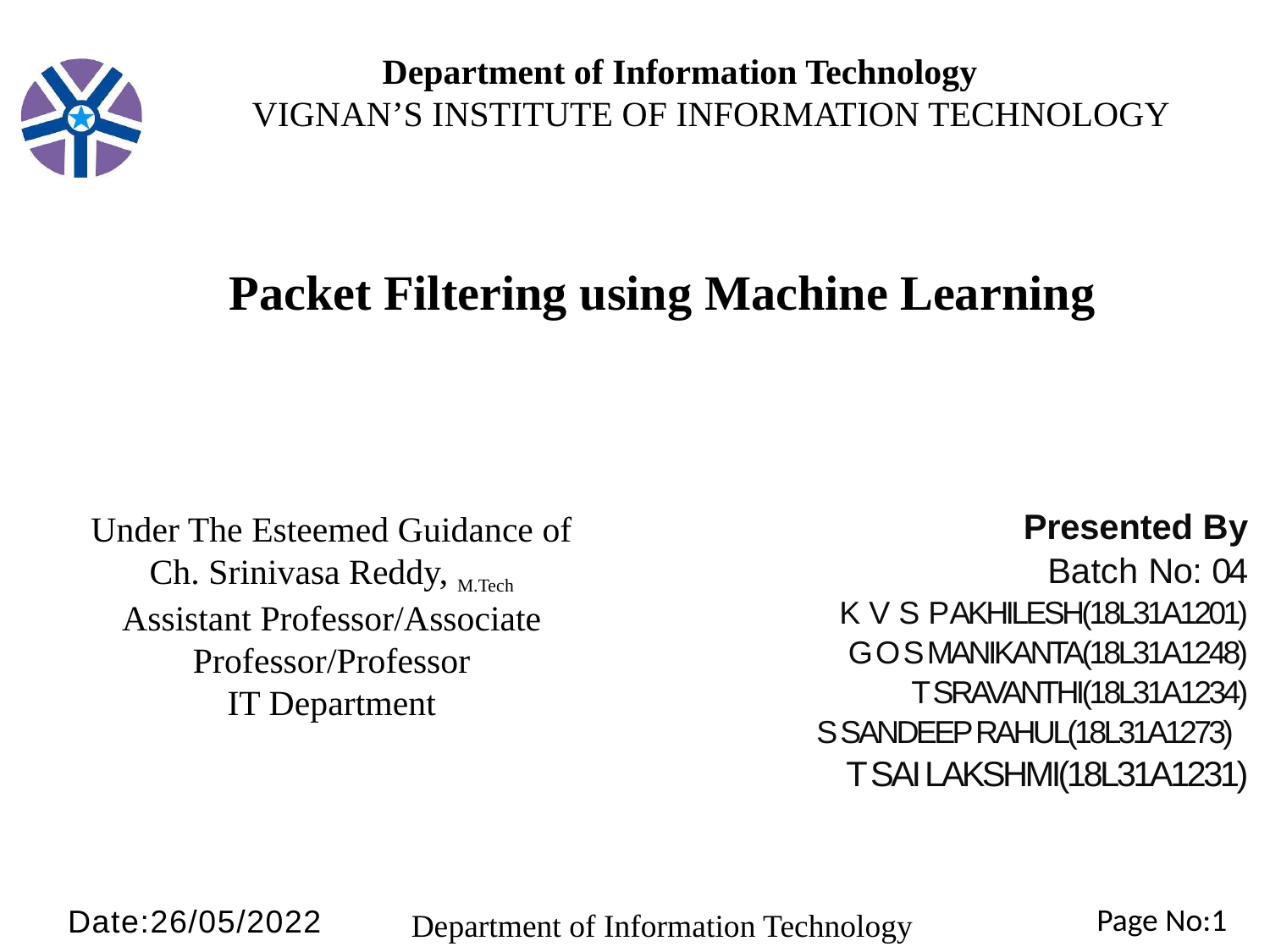

Department of Information Technology
           VIGNAN’S INSTITUTE OF INFORMATION TECHNOLOGY

Packet Filtering using Machine Learning

Under The Esteemed Guidance of
Ch. Srinivasa Reddy, M.Tech
Assistant Professor/Associate Professor/Professor
IT Department

Presented By
Batch No: 04
K  V  S  P AKHILESH(18L31A1201)
G O S MANIKANTA(18L31A1248)
T SRAVANTHI(18L31A1234)
S SANDEEP RAHUL(18L31A1273)
T SAI LAKSHMI(18L31A1231)
Page No:1
Date:26/05/2022 05
Department of Information Technology